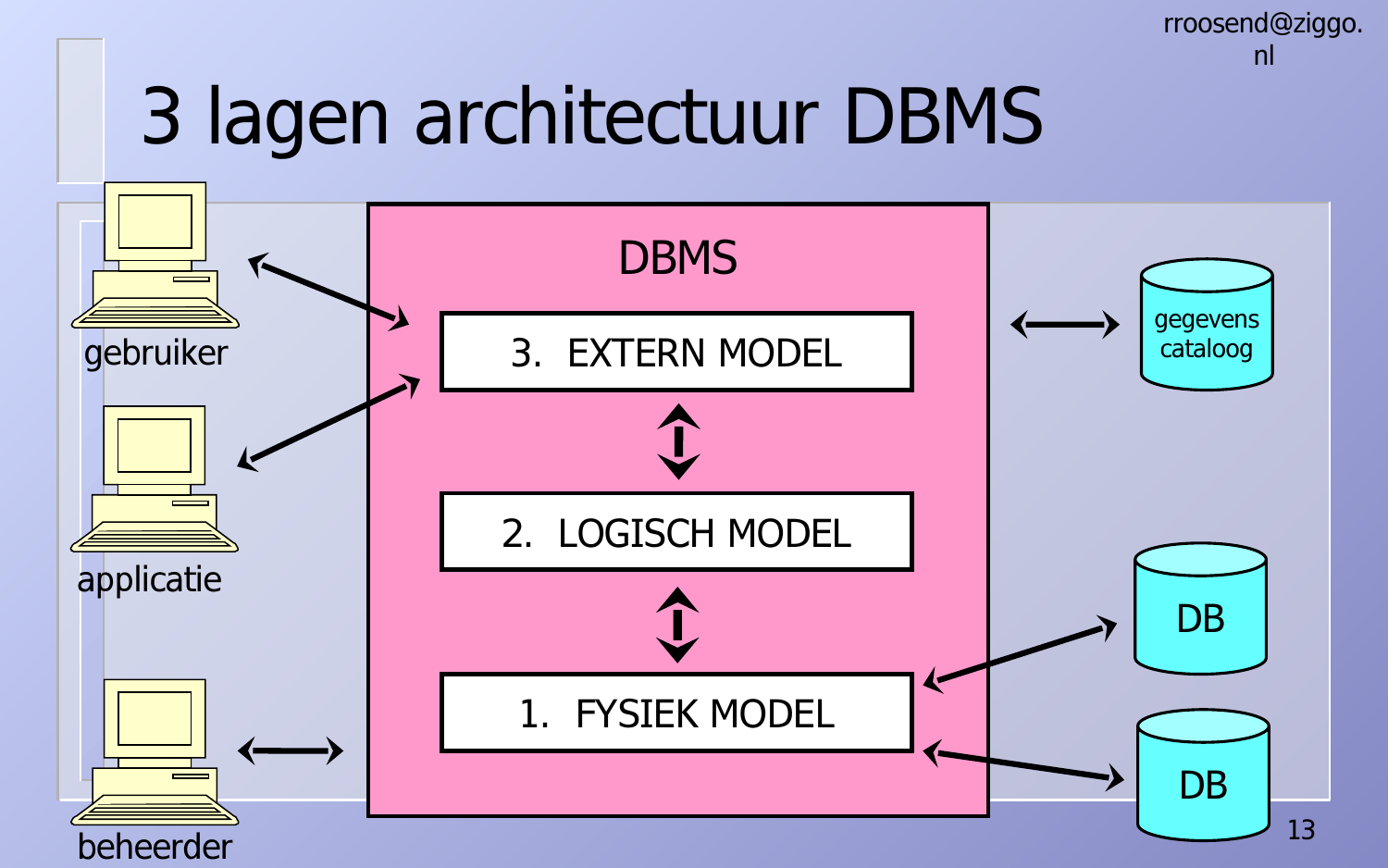

rroosend@ziggo.nl
# 3 lagen architectuur DBMS

DBMS

gegevens
cataloog

3.  EXTERN MODEL
gebruiker

2.  LOGISCH MODEL
DB
applicatie

1.  FYSIEK MODEL

DB

13
beheerder